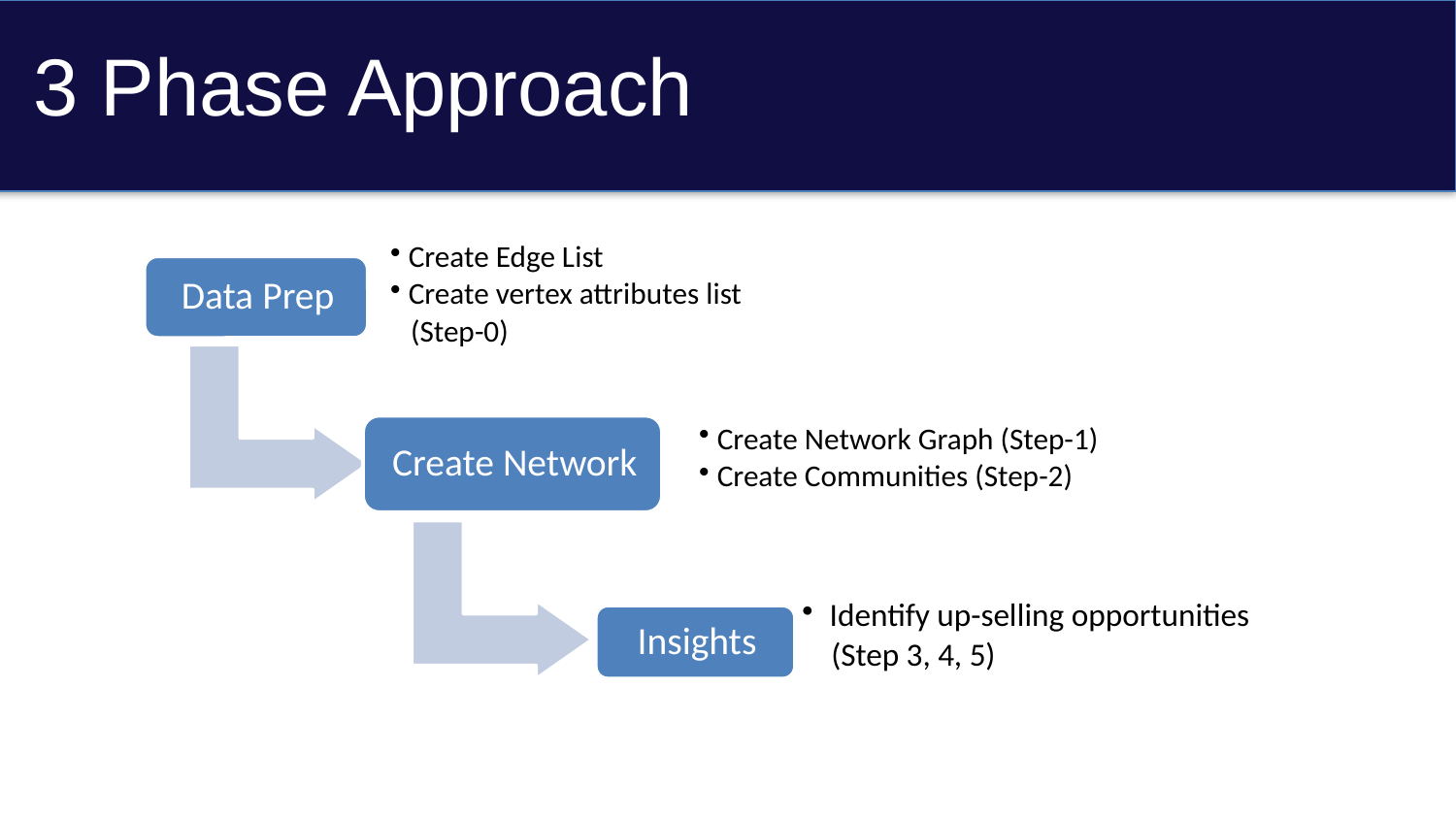

3 Phase Approach
Data Prep
Create Edge List
Create vertex attributes list
   (Step-0)
Create Network
Create Network Graph (Step-1)
Create Communities (Step-2)
Insights
Identify up-selling opportunities
    (Step 3, 4, 5)